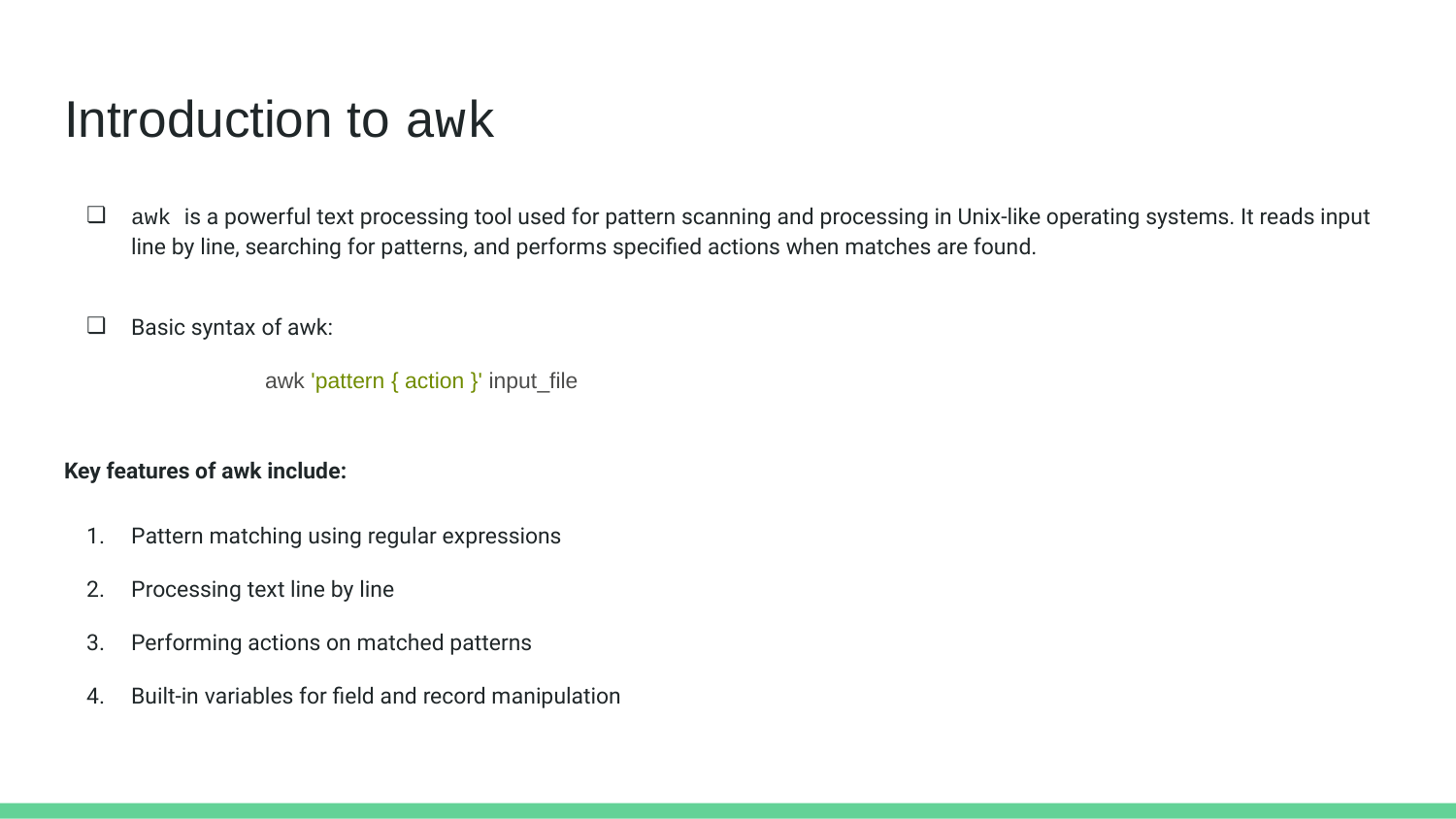

# Introduction to awk
awk is a powerful text processing tool used for pattern scanning and processing in Unix-like operating systems. It reads input line by line, searching for patterns, and performs specified actions when matches are found.
Basic syntax of awk:
	awk 'pattern { action }' input_file

Key features of awk include:
Pattern matching using regular expressions
Processing text line by line
Performing actions on matched patterns
Built-in variables for field and record manipulation